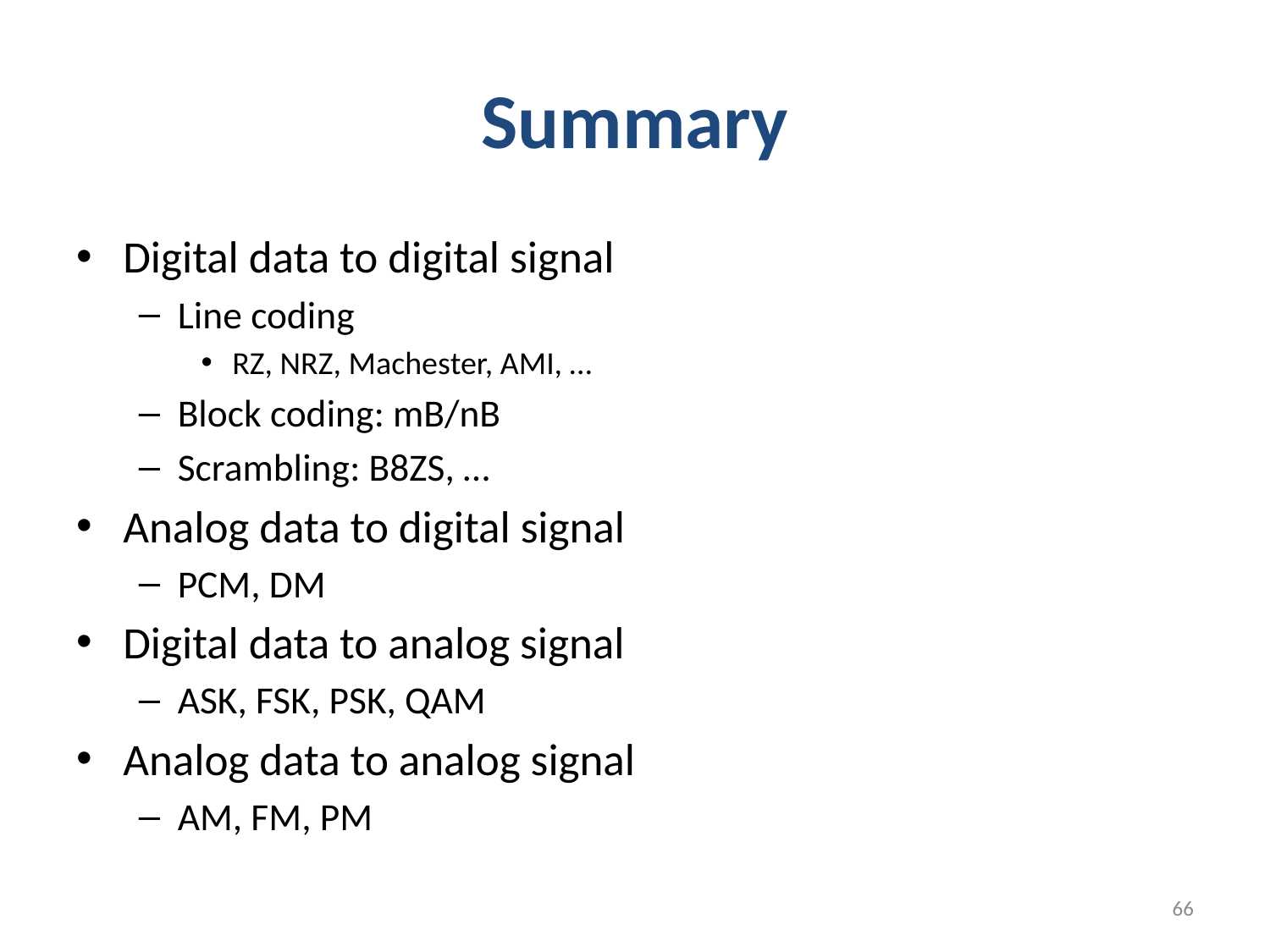

# Summary
Digital data to digital signal
Line coding
RZ, NRZ, Machester, AMI, …
Block coding: mB/nB
Scrambling: B8ZS, …
Analog data to digital signal
PCM, DM
Digital data to analog signal
ASK, FSK, PSK, QAM
Analog data to analog signal
AM, FM, PM

66